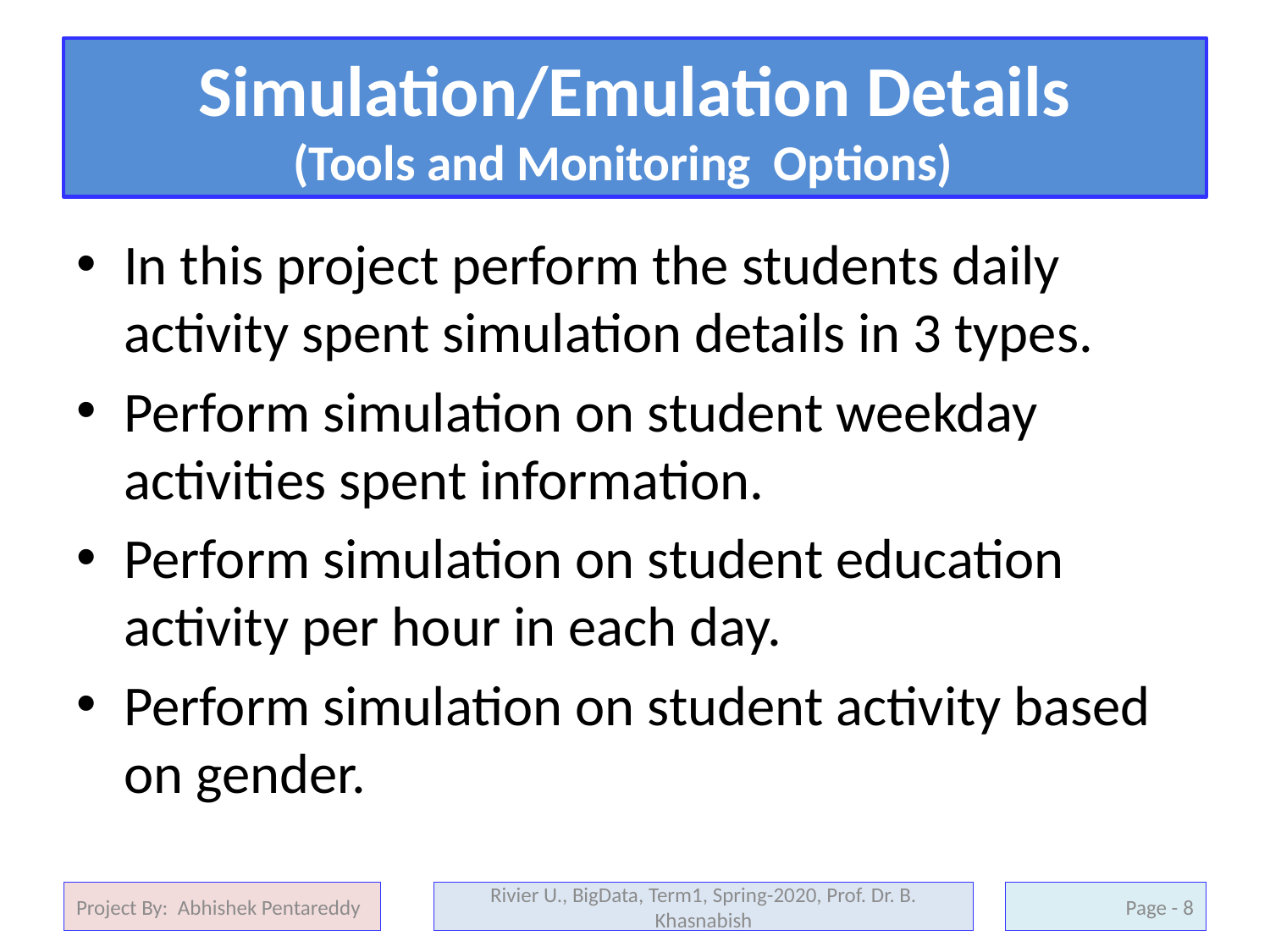

# Simulation/Emulation Details (Tools and Monitoring  Options)
In this project perform the students daily activity spent simulation details in 3 types.
Perform simulation on student weekday activities spent information.
Perform simulation on student education activity per hour in each day.
Perform simulation on student activity based on gender.
Project By:  Abhishek Pentareddy
Rivier U., BigData, Term1, Spring-2020, Prof. Dr. B. Khasnabish
8